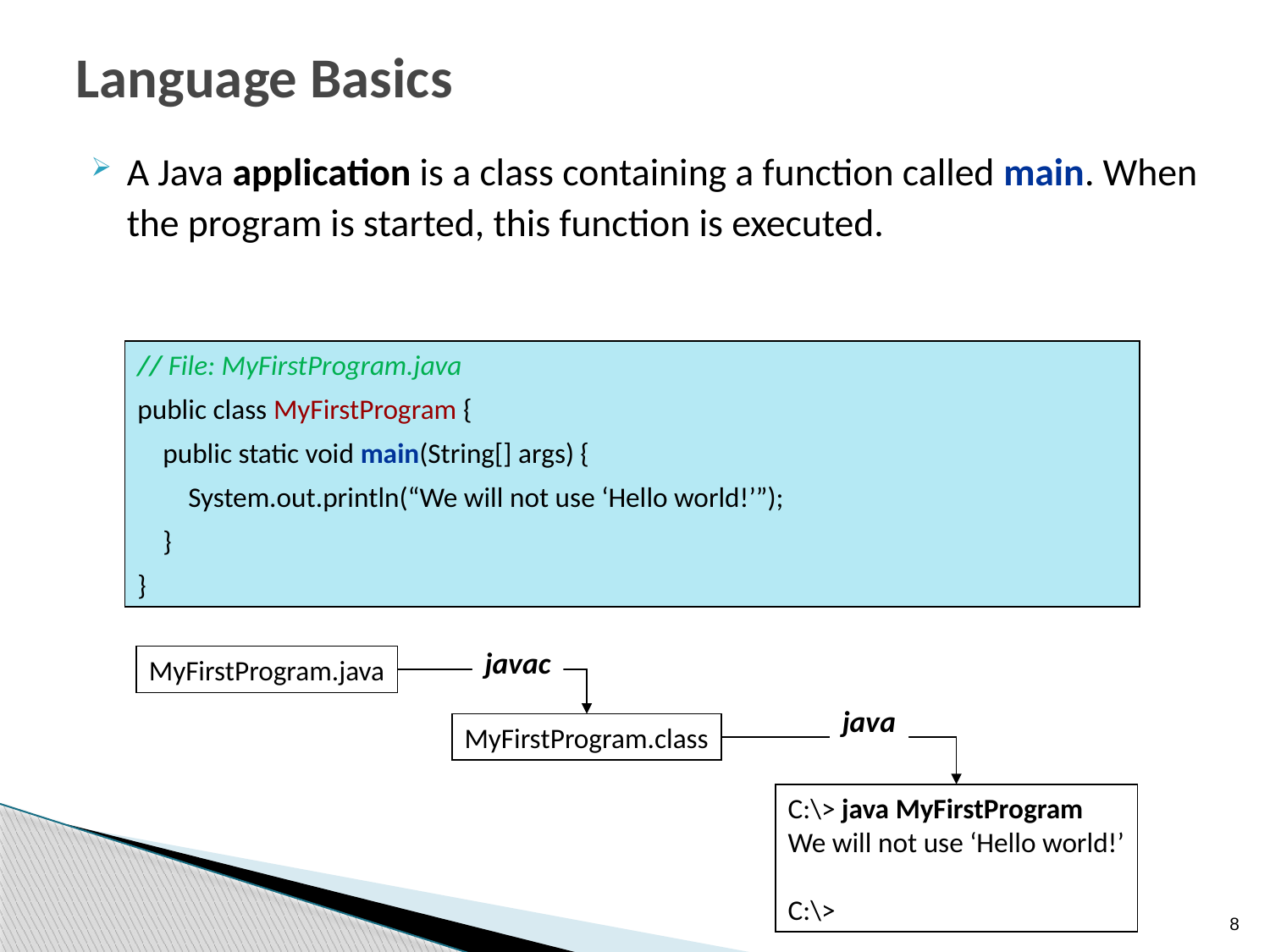

# Language Basics
A Java application is a class containing a function called main. When the program is started, this function is executed.

// File: MyFirstProgram.java
public class MyFirstProgram {
    public static void main(String[] args) {
        System.out.println(“We will not use ‘Hello world!’”);
    }
}
javac
MyFirstProgram.java
java
MyFirstProgram.class
C:\> java MyFirstProgram
We will not use ‘Hello world!’

C:\>
8